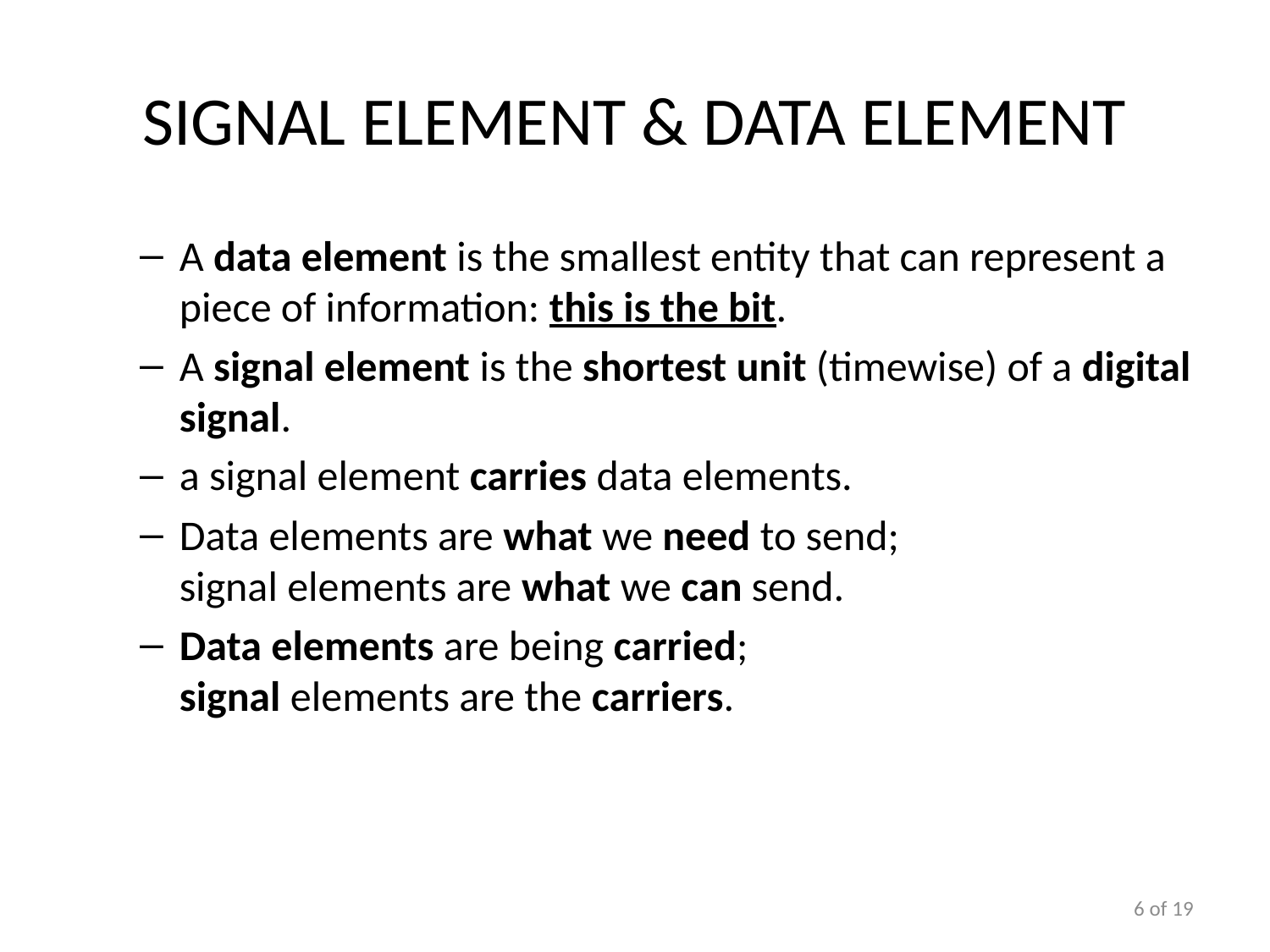

# Signal Element & Data Element
A data element is the smallest entity that can represent a piece of information: this is the bit.
A signal element is the shortest unit (timewise) of a digital signal.
a signal element carries data elements.
Data elements are what we need to send;
signal elements are what we can send.
Data elements are being carried;
signal elements are the carriers.
6 of 19